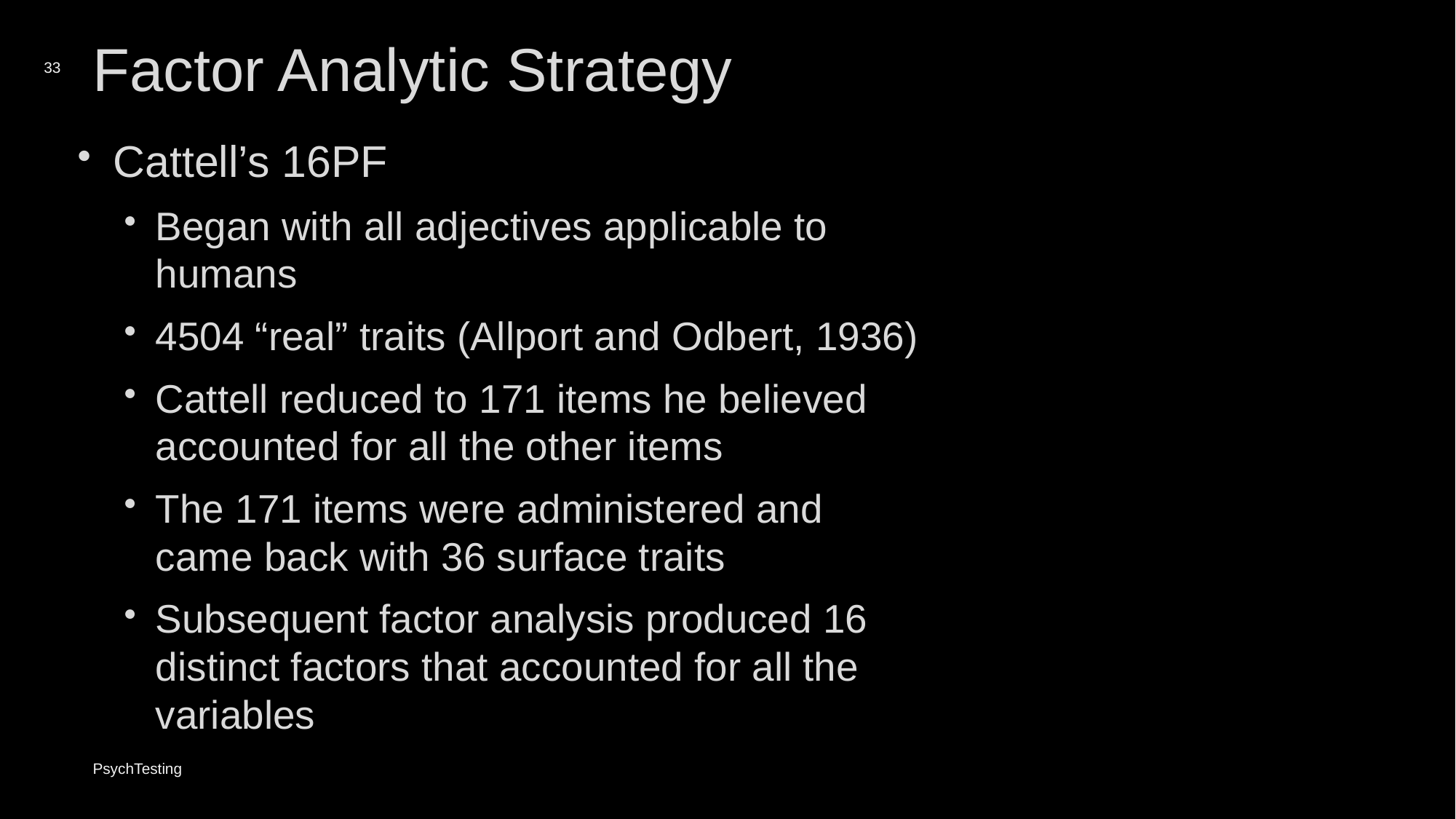

# Factor Analytic Strategy
33
Cattell’s 16PF
Began with all adjectives applicable to humans
4504 “real” traits (Allport and Odbert, 1936)
Cattell reduced to 171 items he believed accounted for all the other items
The 171 items were administered and came back with 36 surface traits
Subsequent factor analysis produced 16 distinct factors that accounted for all the variables
PsychTesting